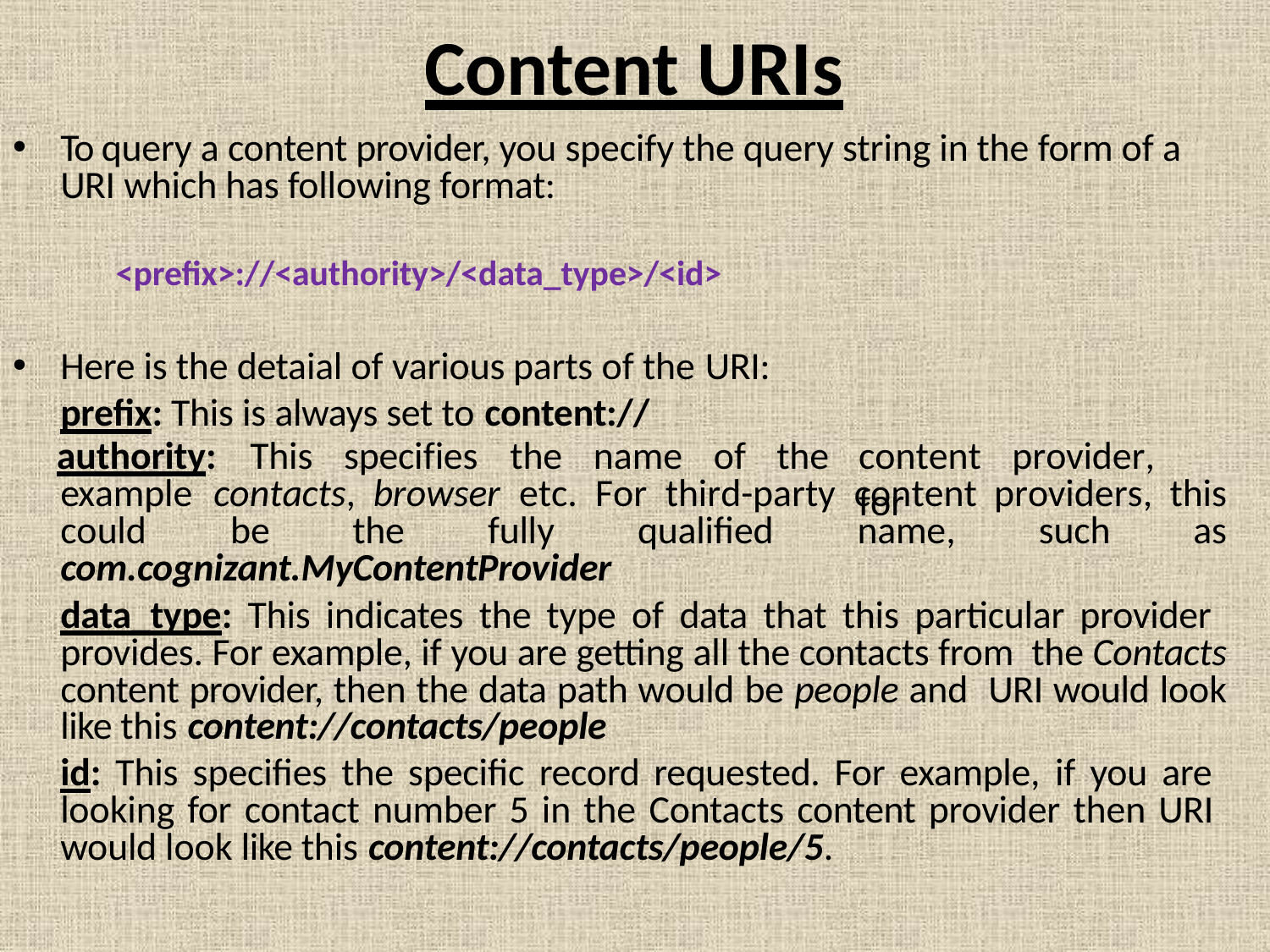

# Content URIs
To query a content provider, you specify the query string in the form of a  URI which has following format:

<prefix>://<authority>/<data_type>/<id>

Here is the detaial of various parts of the URI:
prefix: This is always set to content://
authority:	This	specifies	the	name	of	the
content	provider,	for
example	contacts,	browser	etc.	For	third-party	content	providers,	this
could	be	the	fully	qualified	name,	such	as
com.cognizant.MyContentProvider
data_type: This indicates the type of data that this particular provider  provides. For example, if you are getting all the contacts from  the Contacts content provider, then the data path would be people and  URI would look like this content://contacts/people
id: This specifies the specific record requested. For example, if you are  looking for contact number 5 in the Contacts content provider then URI  would look like this content://contacts/people/5.